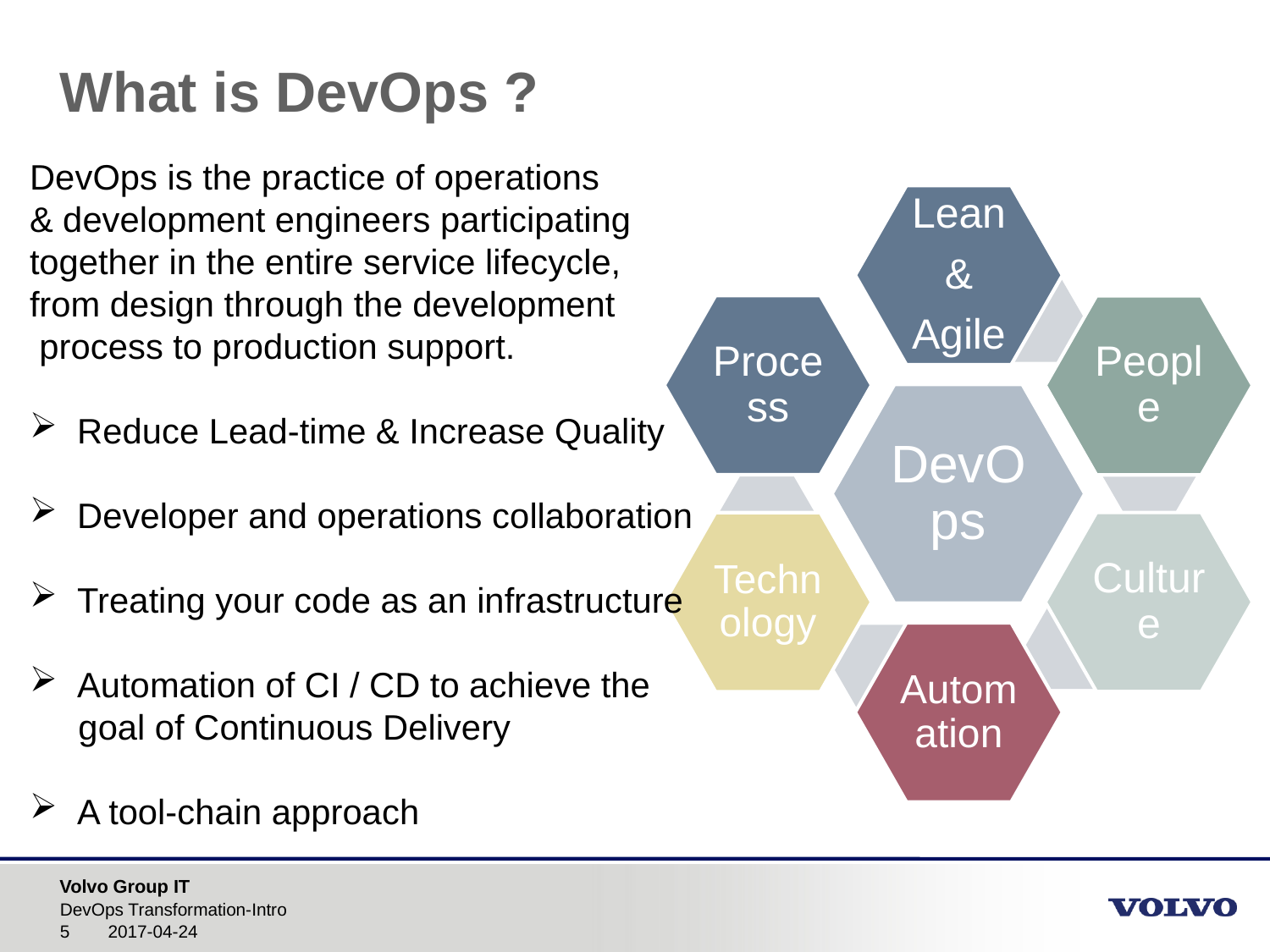

# What is DevOps ?
DevOps is the practice of operations
& development engineers participating
together in the entire service lifecycle,
from design through the development
 process to production support.

Reduce Lead-time & Increase Quality

Developer and operations collaboration

Treating your code as an infrastructure

Automation of CI / CD to achieve the
     goal of Continuous Delivery

A tool-chain approach
DevOps
Lean
&
Agile
People
Culture
Automation
Technology
Process
DevOps Transformation-Intro
2017-04-24
5